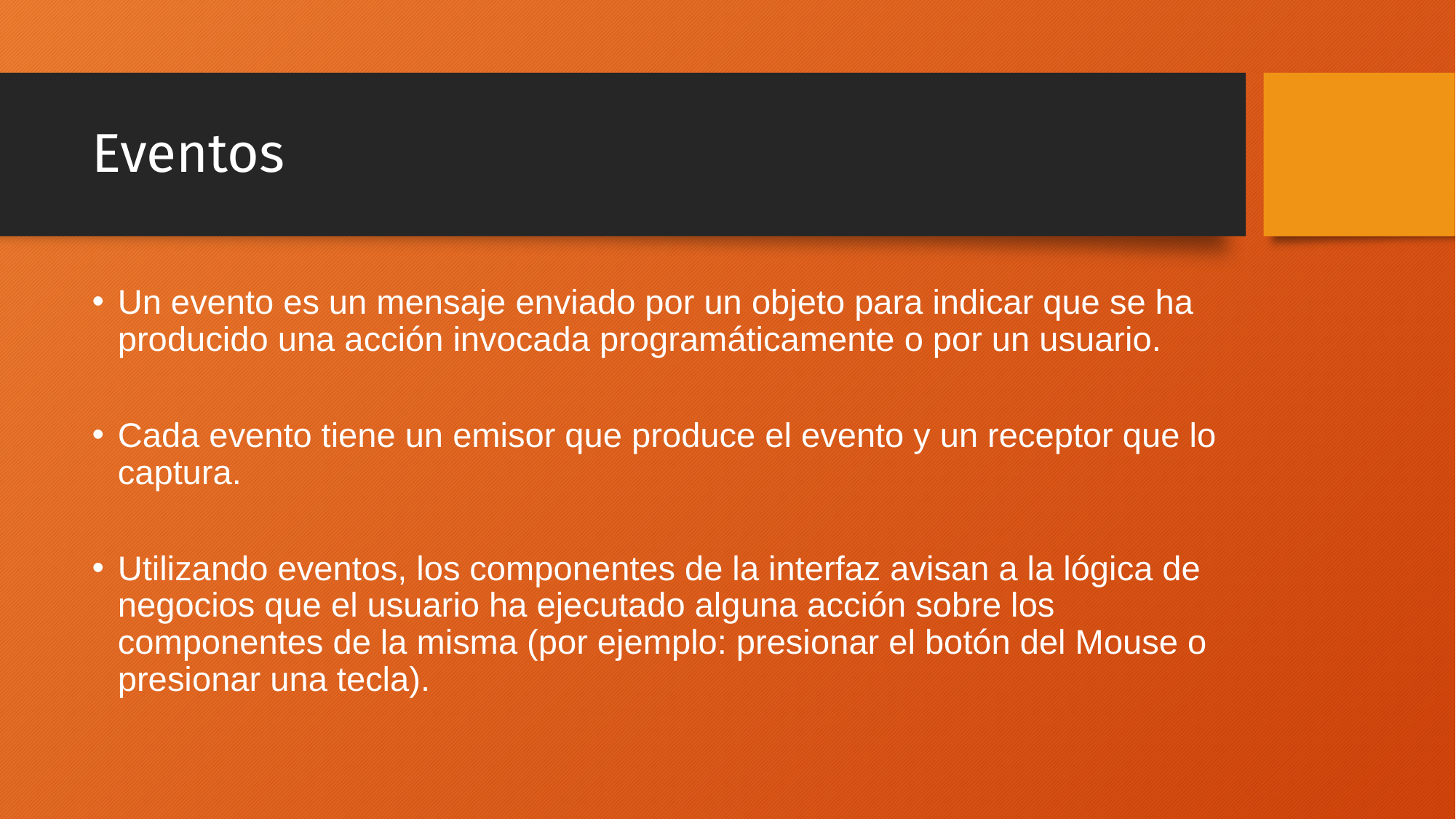

# Eventos
Un evento es un mensaje enviado por un objeto para indicar que se ha producido una acción invocada programáticamente o por un usuario.

Cada evento tiene un emisor que produce el evento y un receptor que lo captura.

Utilizando eventos, los componentes de la interfaz avisan a la lógica de negocios que el usuario ha ejecutado alguna acción sobre los componentes de la misma (por ejemplo: presionar el botón del Mouse o presionar una tecla).